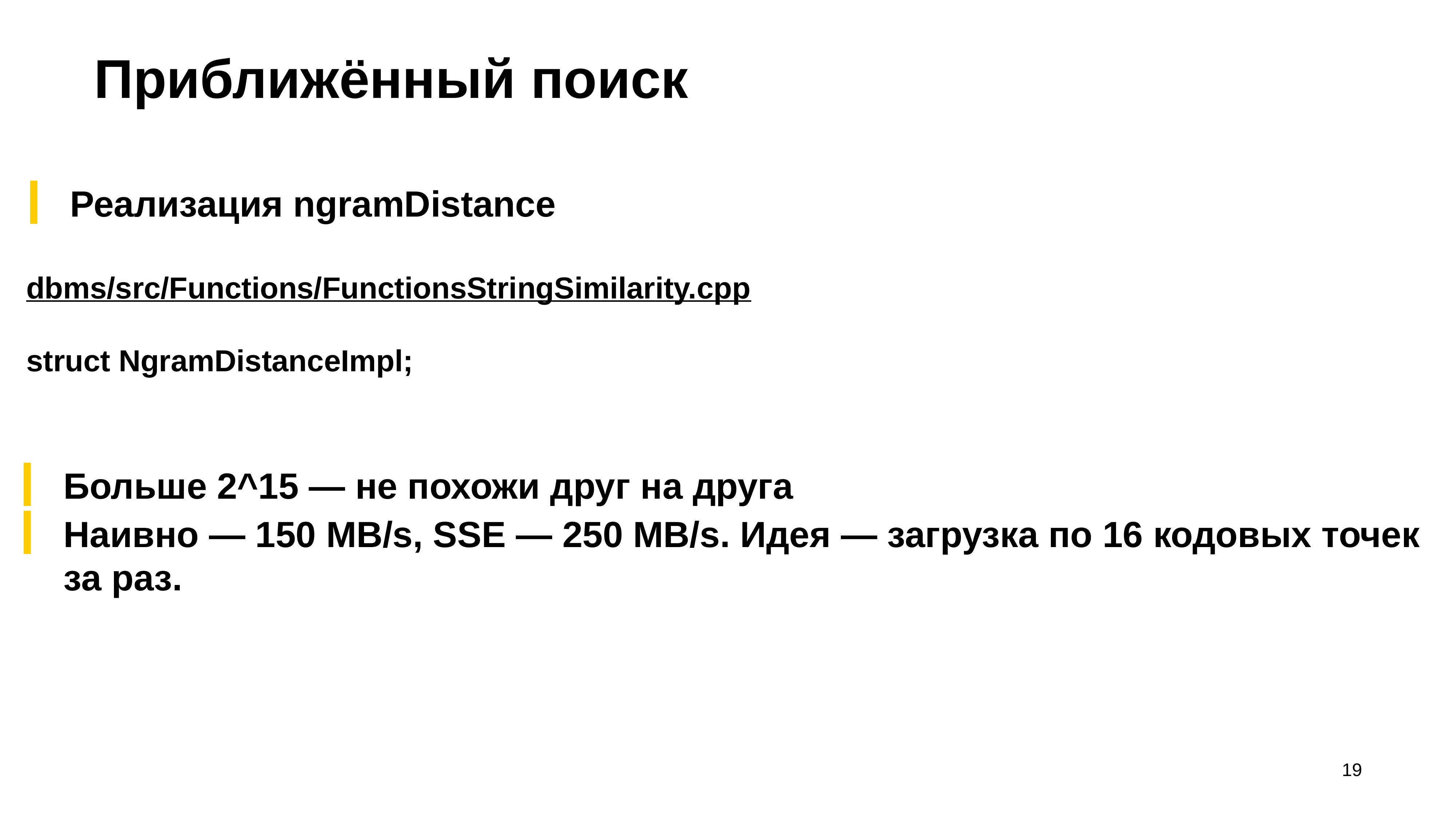

# Приближённый поиск

Реализация ngramDistance

dbms/src/Functions/FunctionsStringSimilarity.cpp

struct NgramDistanceImpl;
Больше 2^15 — не похожи друг на друга
Наивно — 150 MB/s, SSE — 250 MB/s. Идея — загрузка по 16 кодовых точек за раз.
19